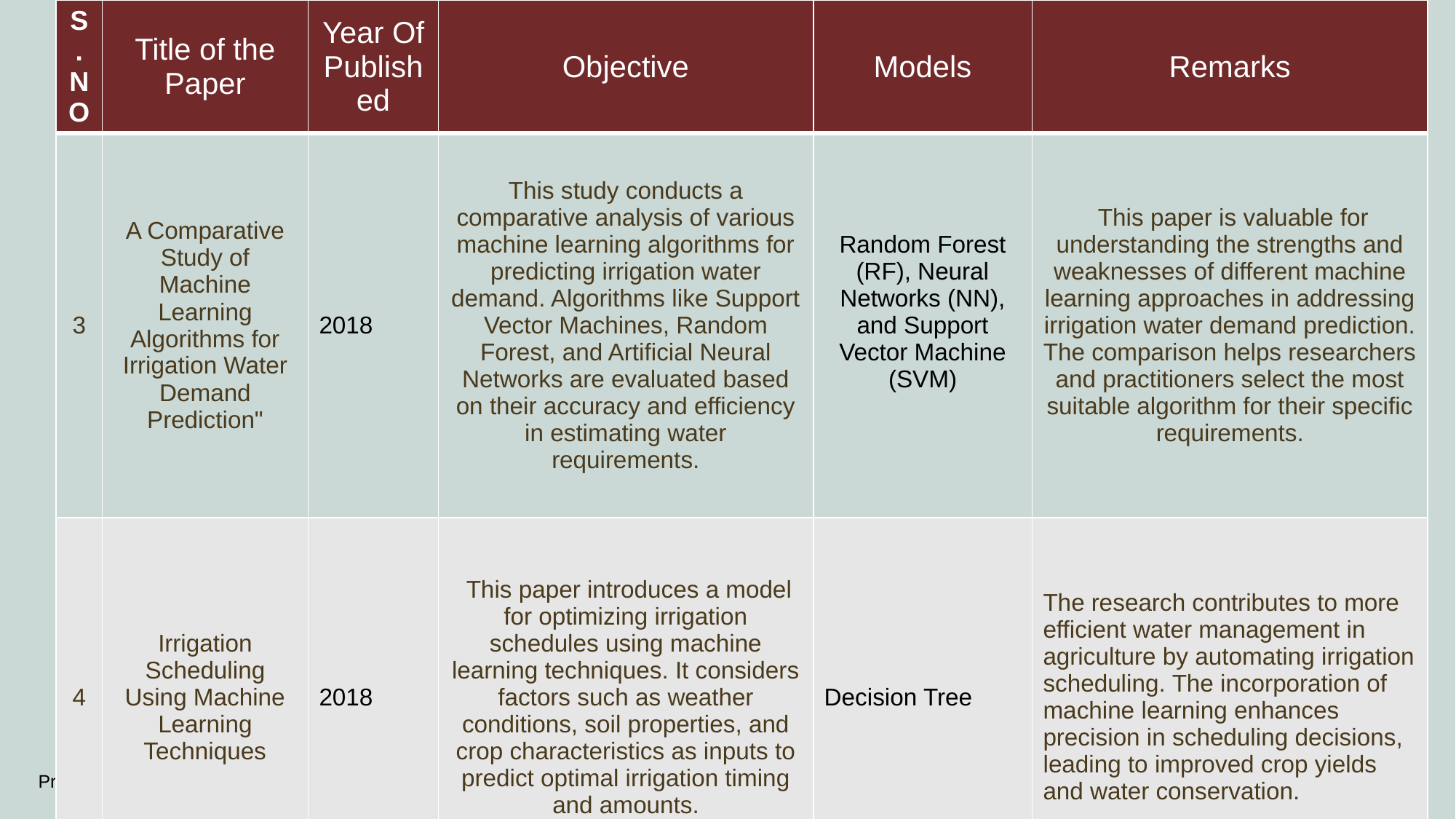

| S.NO | Title of the Paper | Year Of Published | Objective | Models | Remarks |
| --- | --- | --- | --- | --- | --- |
| 3 | A Comparative Study of Machine Learning Algorithms for Irrigation Water Demand Prediction" | 2018 | This study conducts a comparative analysis of various machine learning algorithms for predicting irrigation water demand. Algorithms like Support Vector Machines, Random Forest, and Artificial Neural Networks are evaluated based on their accuracy and efficiency in estimating water requirements. | Random Forest (RF), Neural Networks (NN), and Support Vector Machine (SVM) | This paper is valuable for understanding the strengths and weaknesses of different machine learning approaches in addressing irrigation water demand prediction. The comparison helps researchers and practitioners select the most suitable algorithm for their specific requirements. |
| 4 | Irrigation Scheduling Using Machine Learning Techniques | 2018 | This paper introduces a model for optimizing irrigation schedules using machine learning techniques. It considers factors such as weather conditions, soil properties, and crop characteristics as inputs to predict optimal irrigation timing and amounts. | Decision Tree | The research contributes to more efficient water management in agriculture by automating irrigation scheduling. The incorporation of machine learning enhances precision in scheduling decisions, leading to improved crop yields and water conservation. |
#
Presentation title
6